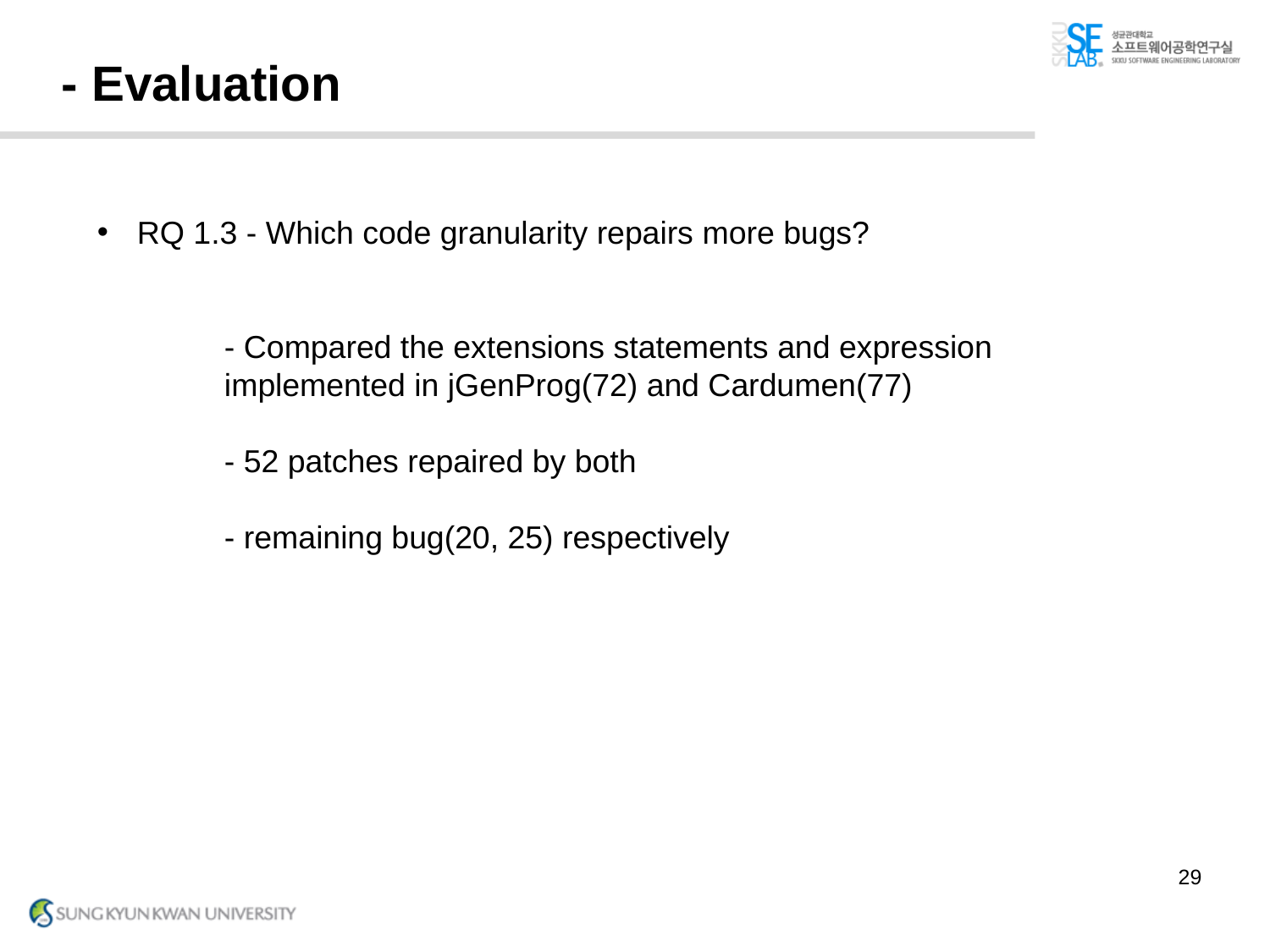

# - Evaluation
RQ 1.3 - Which code granularity repairs more bugs?

	- Compared the extensions statements and expression 	implemented in jGenProg(72) and Cardumen(77)

	- 52 patches repaired by both

	- remaining bug(20, 25) respectively

29